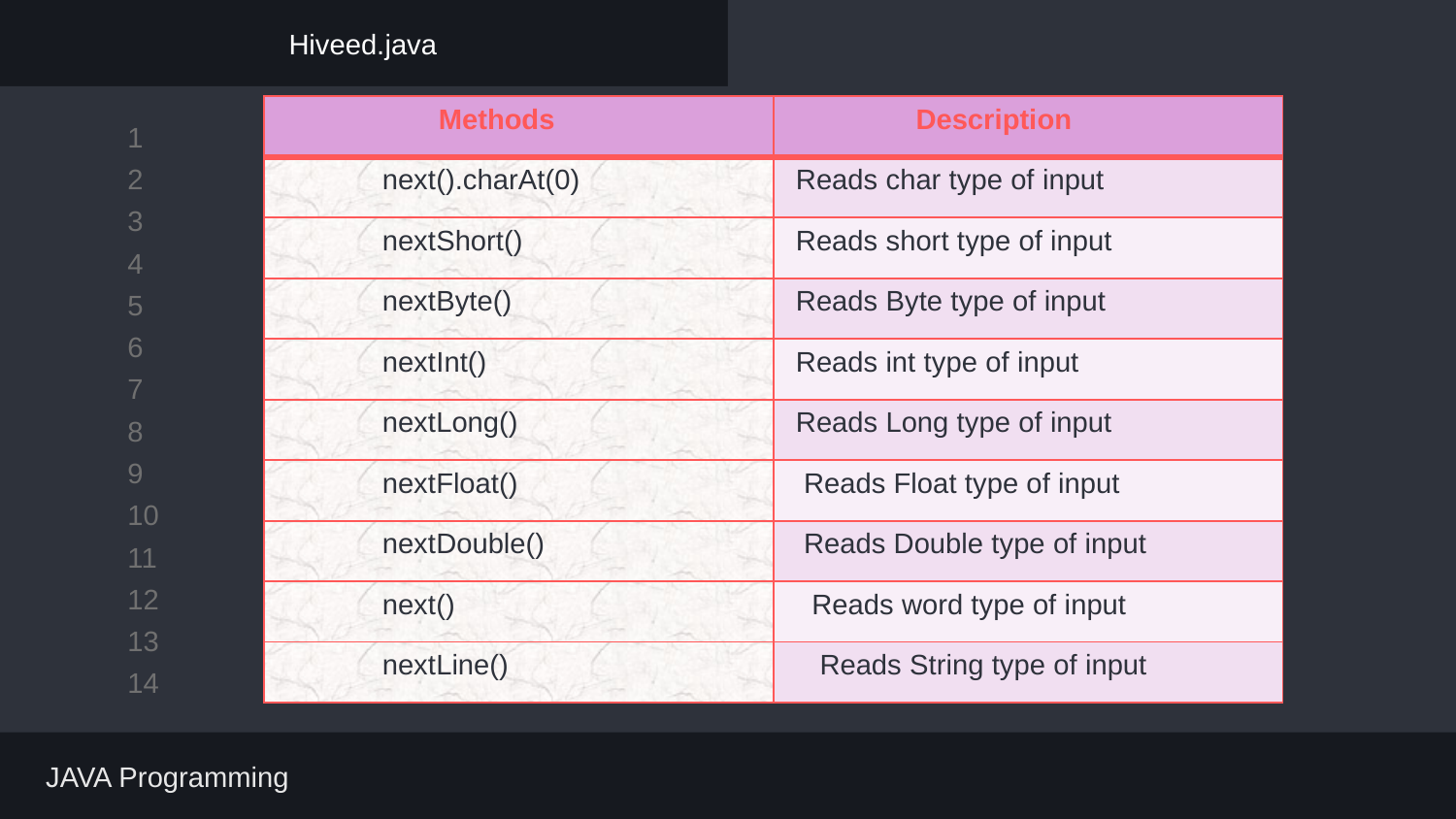

Hiveed.java
| Methods | Description |
| --- | --- |
| next().charAt(0) | Reads char type of input |
| nextShort() | Reads short type of input |
| nextByte() | Reads Byte type of input |
| nextInt() | Reads int type of input |
| nextLong() | Reads Long type of input |
| nextFloat() | Reads Float type of input |
| nextDouble() | Reads Double type of input |
| next() | Reads word type of input |
| nextLine() | Reads String type of input |
 JAVA Programming